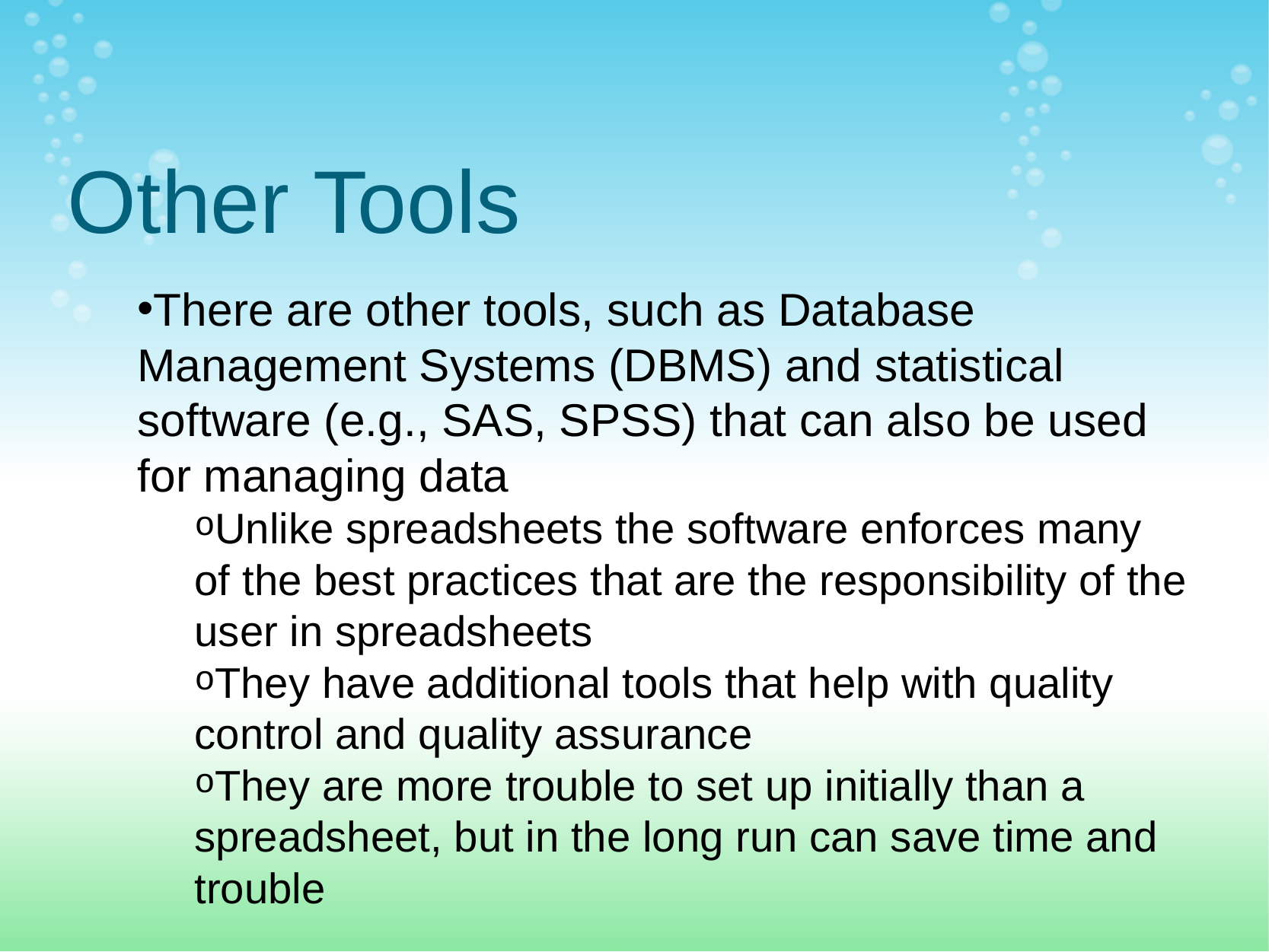

# Other Tools
There are other tools, such as Database Management Systems (DBMS) and statistical software (e.g., SAS, SPSS) that can also be used for managing data
Unlike spreadsheets the software enforces many of the best practices that are the responsibility of the user in spreadsheets
They have additional tools that help with quality control and quality assurance
They are more trouble to set up initially than a spreadsheet, but in the long run can save time and trouble